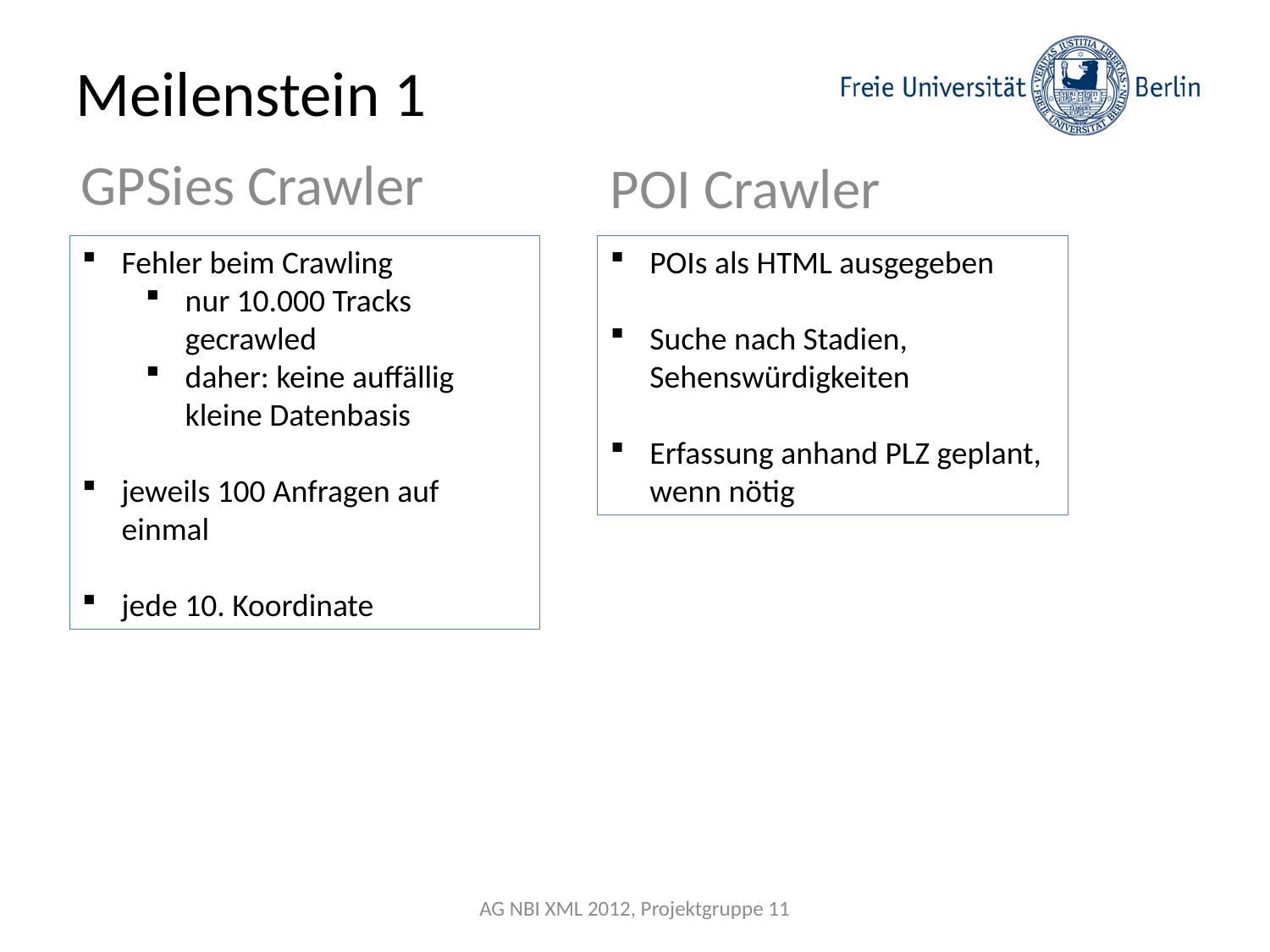

# Meilenstein 1
GPSies Crawler
POI Crawler
POIs als HTML ausgegeben

Suche nach Stadien, Sehenswürdigkeiten

Erfassung anhand PLZ geplant, wenn nötig
Fehler beim Crawling
nur 10.000 Tracks gecrawled
daher: keine auffällig kleine Datenbasis

jeweils 100 Anfragen auf einmal

jede 10. Koordinate
AG NBI XML 2012, Projektgruppe 11